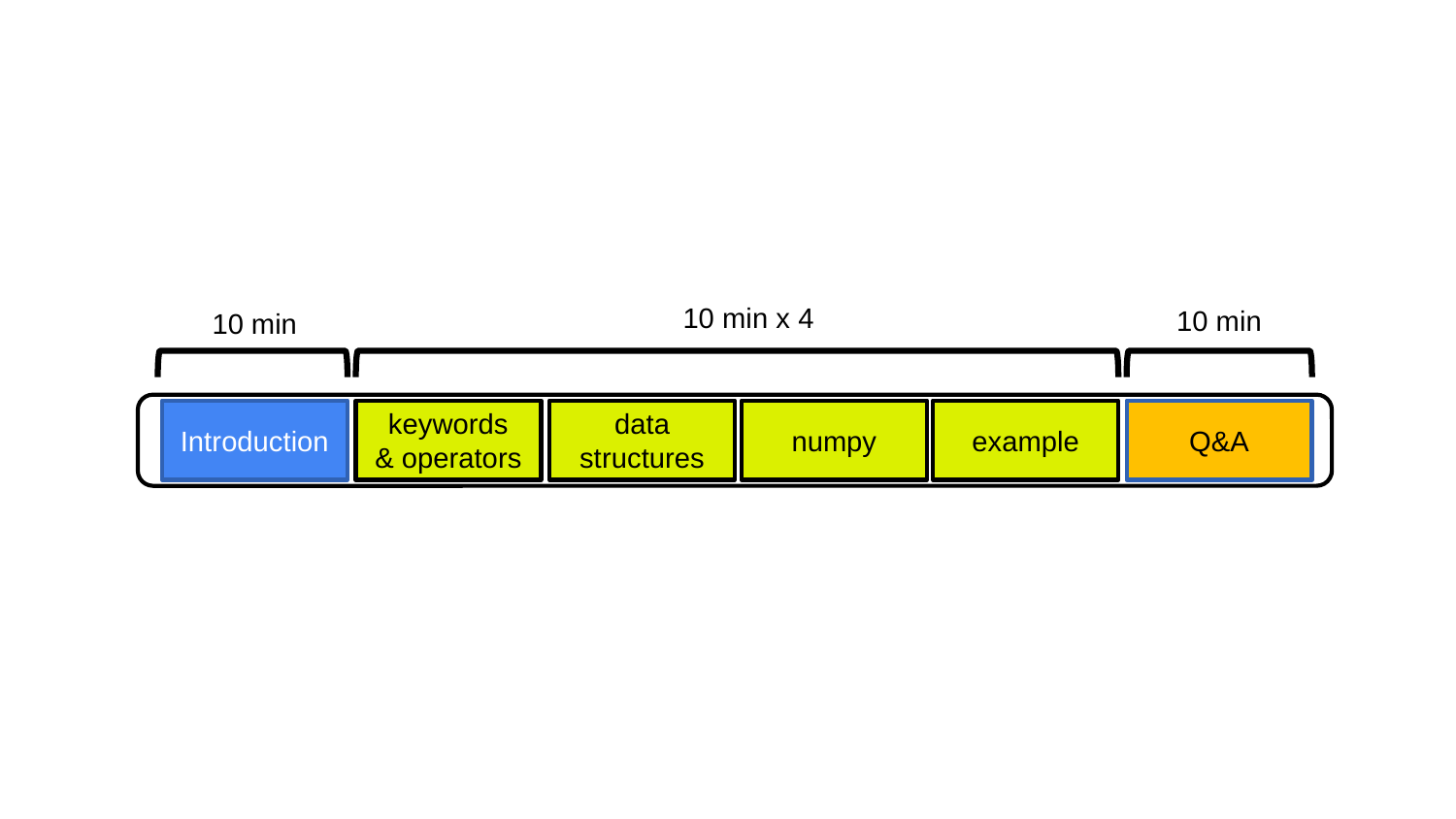

10 min x 4
10 min
10 min

example
Q&A
data structures
numpy
keywords
& operators
Introduction